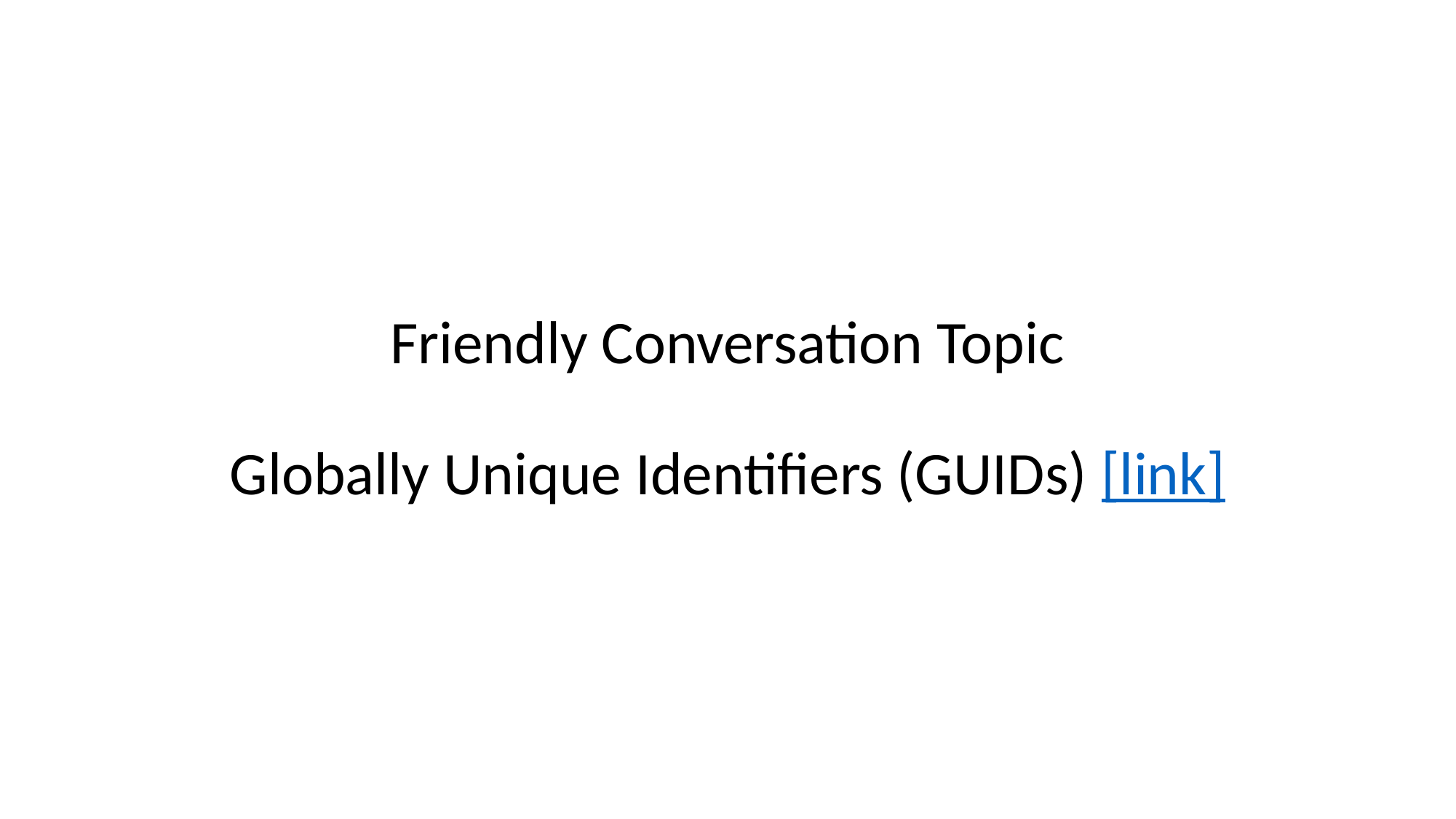

# Friendly Conversation Topic Globally Unique Identifiers (GUIDs) [link]